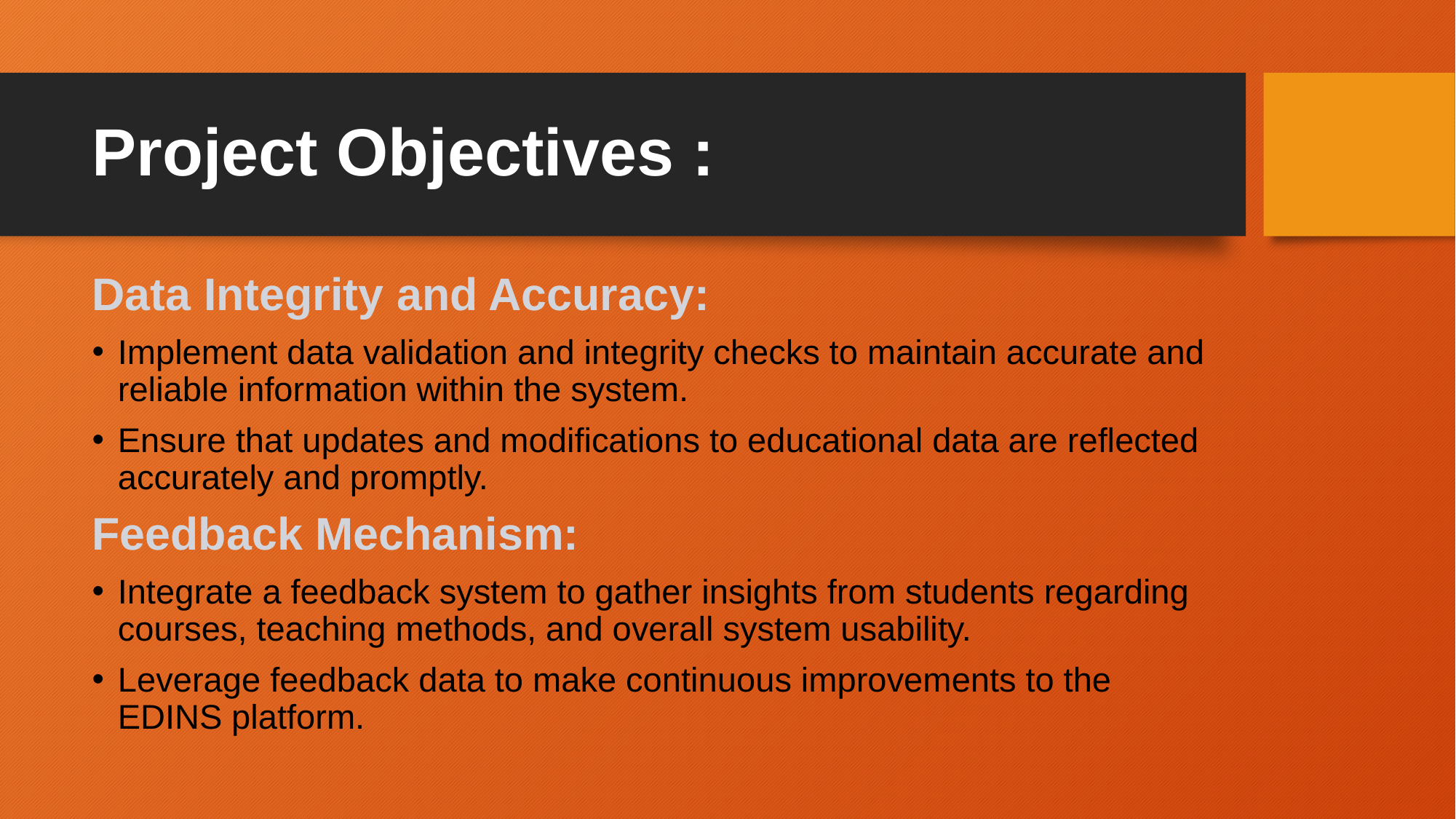

# Project Objectives :
Data Integrity and Accuracy:
Implement data validation and integrity checks to maintain accurate and reliable information within the system.
Ensure that updates and modifications to educational data are reflected accurately and promptly.
Feedback Mechanism:
Integrate a feedback system to gather insights from students regarding courses, teaching methods, and overall system usability.
Leverage feedback data to make continuous improvements to the EDINS platform.